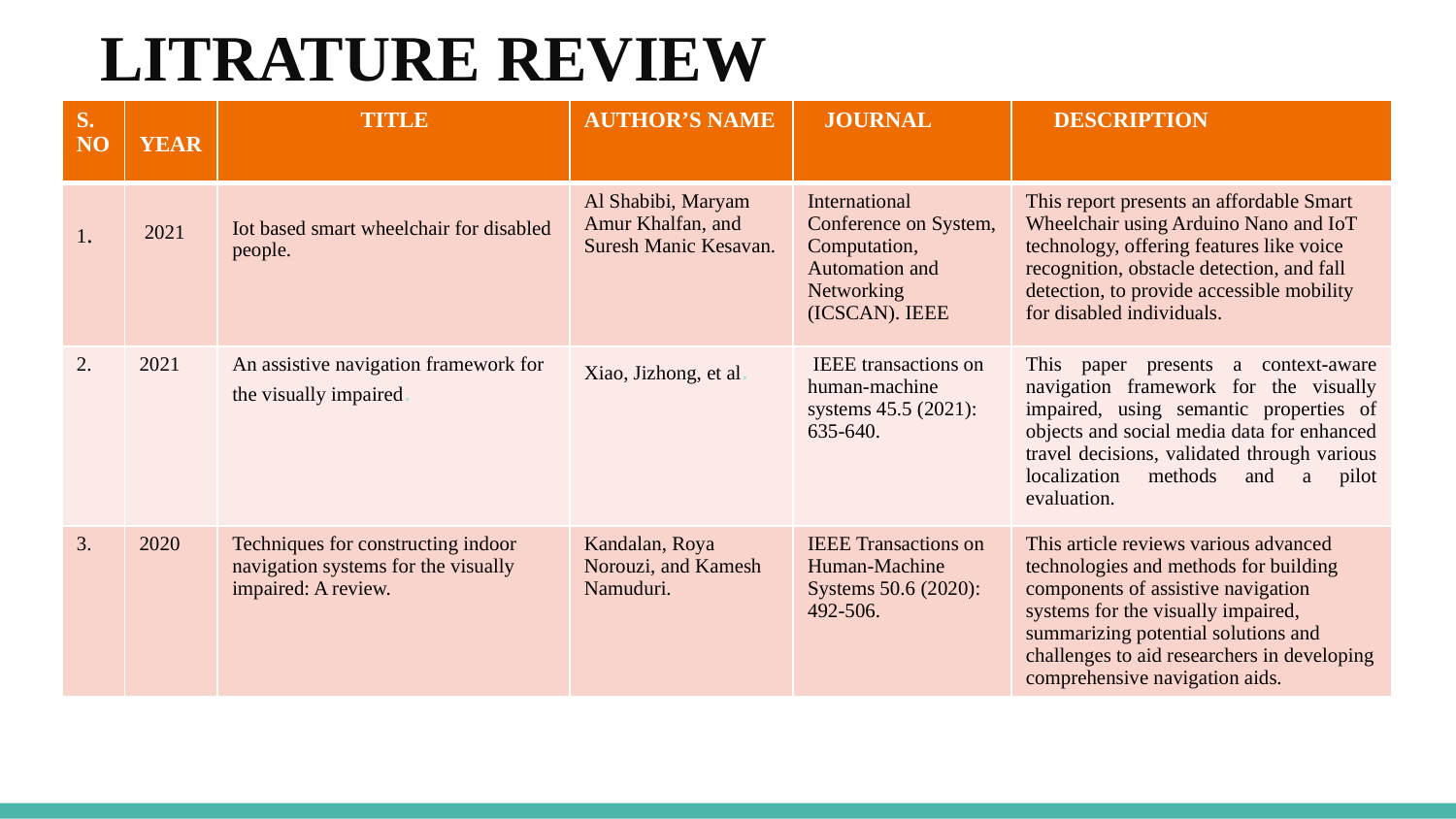

LITRATURE REVIEW
| S.NO | YEAR | TITLE | AUTHOR’S NAME | JOURNAL | DESCRIPTION |
| --- | --- | --- | --- | --- | --- |
| 1. | 2021 | Iot based smart wheelchair for disabled people. | Al Shabibi, Maryam Amur Khalfan, and Suresh Manic Kesavan. | International Conference on System, Computation, Automation and Networking (ICSCAN). IEEE | This report presents an affordable Smart Wheelchair using Arduino Nano and IoT technology, offering features like voice recognition, obstacle detection, and fall detection, to provide accessible mobility for disabled individuals. |
| 2. | 2021 | An assistive navigation framework for the visually impaired. | Xiao, Jizhong, et al. | IEEE transactions on human-machine systems 45.5 (2021): 635-640. | This paper presents a context-aware navigation framework for the visually impaired, using semantic properties of objects and social media data for enhanced travel decisions, validated through various localization methods and a pilot evaluation. |
| 3. | 2020 | Techniques for constructing indoor navigation systems for the visually impaired: A review. | Kandalan, Roya Norouzi, and Kamesh Namuduri. | IEEE Transactions on Human-Machine Systems 50.6 (2020): 492-506. | This article reviews various advanced technologies and methods for building components of assistive navigation systems for the visually impaired, summarizing potential solutions and challenges to aid researchers in developing comprehensive navigation aids. |